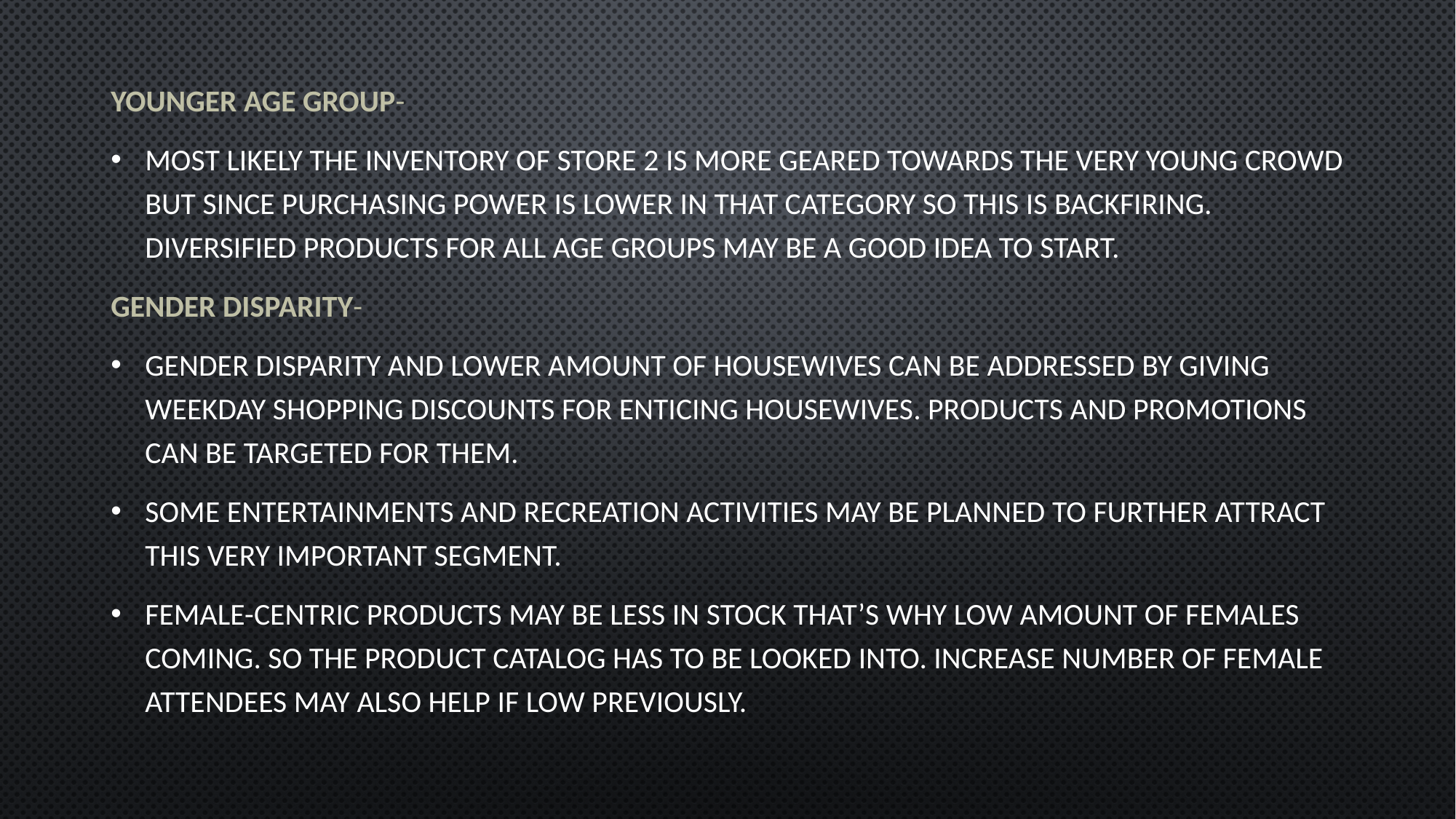

Younger Age Group-
Most likely the inventory of store 2 is more geared towards the very young crowd but since purchasing power is lower in that category so this is backfiring. Diversified products for all age groups may be a good idea to start.
Gender Disparity-
Gender disparity and lower amount of housewives can be addressed by giving weekday shopping discounts for enticing housewives. Products and promotions can be targeted for them.
Some entertainments and recreation activities may be planned to further attract this very important segment.
Female-centric products may be less in stock that’s why low amount of females coming. So the product catalog has to be looked into. Increase number of female attendees may also help if low previously.